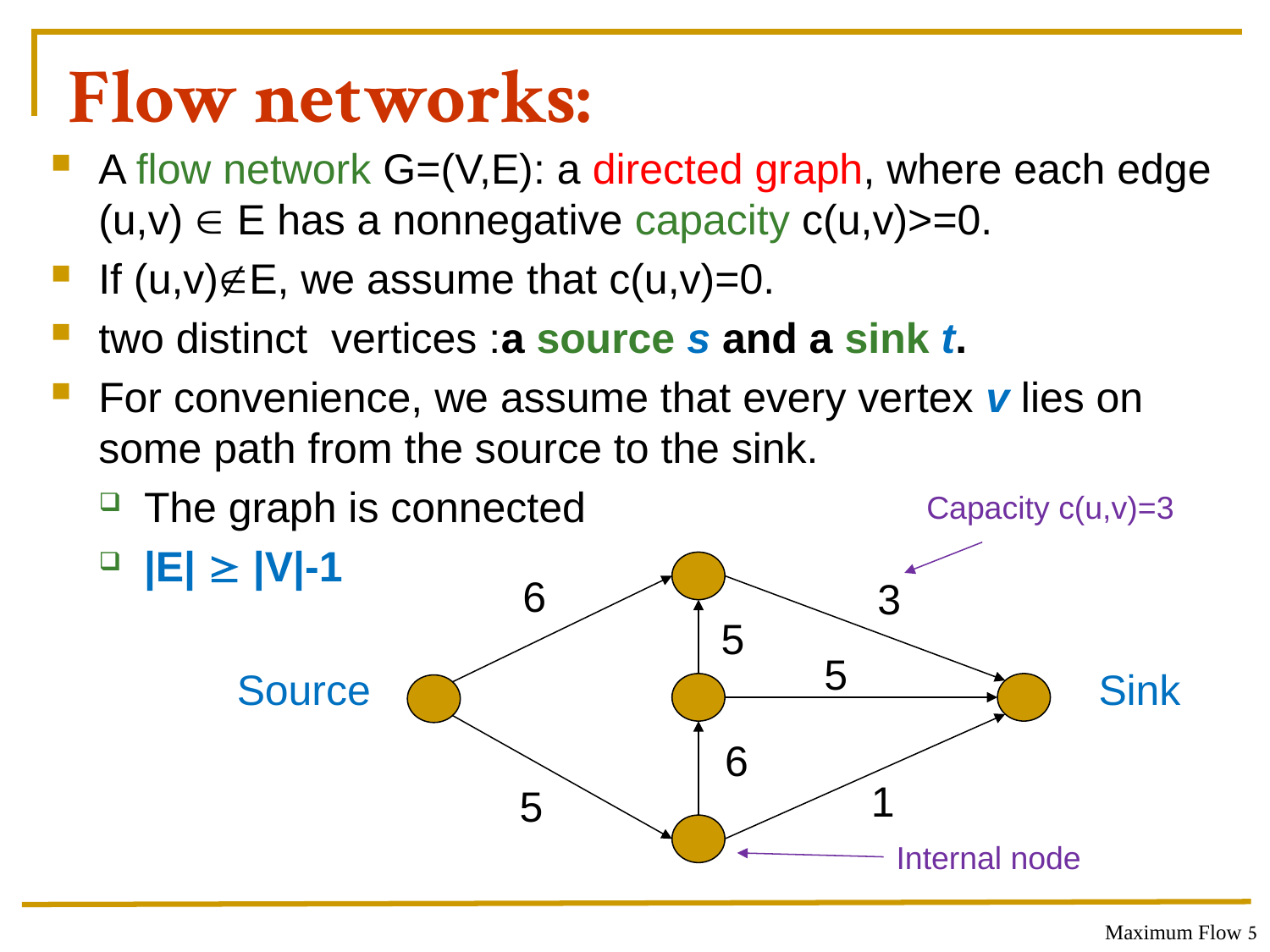

# Flow networks:
A flow network G=(V,E): a directed graph, where each edge (u,v) ∈ E has a nonnegative capacity c(u,v)>=0.
If (u,v)∉E, we assume that c(u,v)=0.
two distinct  vertices :a source s and a sink t.
For convenience, we assume that every vertex v lies on some path from the source to the sink.
The graph is connected
|E| ≥ |V|-1

Capacity c(u,v)=3

6
3
5
5
Source
Sink

6
1
5

Internal node
5